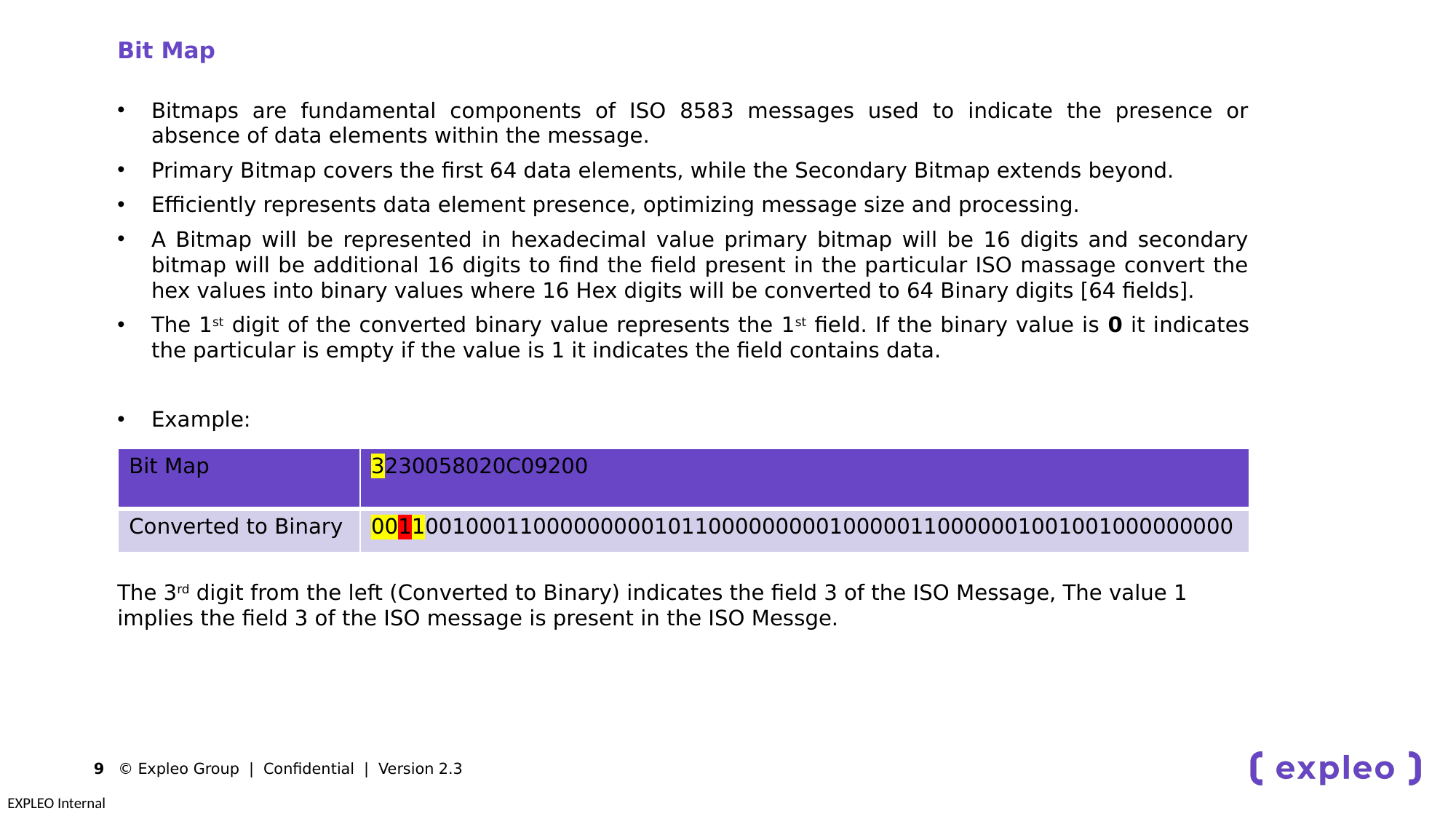

Bit Map
Bitmaps are fundamental components of ISO 8583 messages used to indicate the presence or absence of data elements within the message.
Primary Bitmap covers the first 64 data elements, while the Secondary Bitmap extends beyond.
Efficiently represents data element presence, optimizing message size and processing.
A Bitmap will be represented in hexadecimal value primary bitmap will be 16 digits and secondary bitmap will be additional 16 digits to find the field present in the particular ISO massage convert the hex values into binary values where 16 Hex digits will be converted to 64 Binary digits [64 fields].
The 1st digit of the converted binary value represents the 1st field. If the binary value is 0 it indicates the particular is empty if the value is 1 it indicates the field contains data.

Example:

The 3rd digit from the left (Converted to Binary) indicates the field 3 of the ISO Message, The value 1 implies the field 3 of the ISO message is present in the ISO Messge.
| Bit Map | 3230058020C09200 |
| --- | --- |
| Converted to Binary | 0011001000110000000001011000000000100000110000001001001000000000 |
© Expleo Group  |  Confidential  |  Version 2.3
9